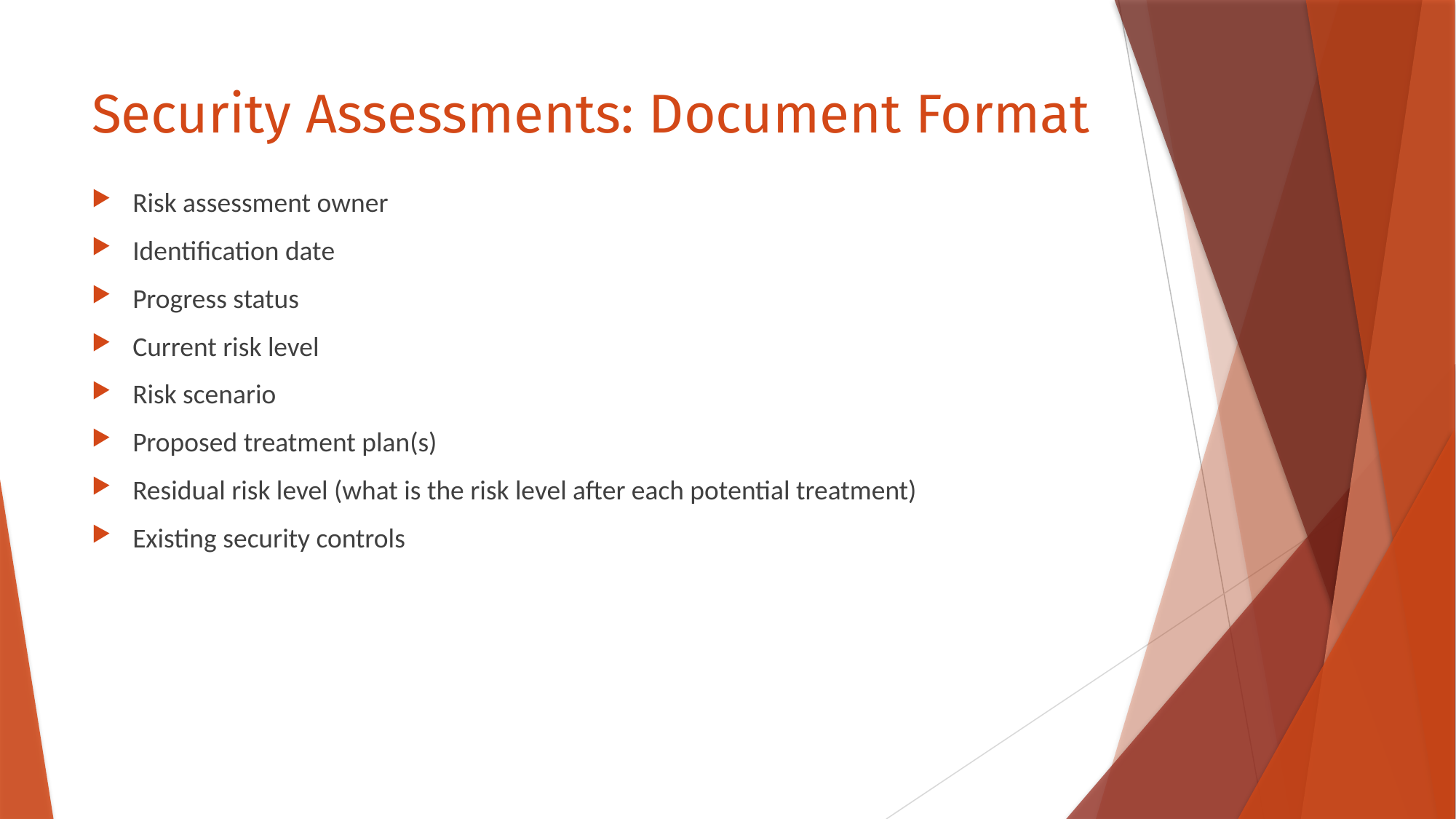

# Security Assessments: Document Format
Risk assessment owner
Identification date
Progress status
Current risk level
Risk scenario
Proposed treatment plan(s)
Residual risk level (what is the risk level after each potential treatment)
Existing security controls